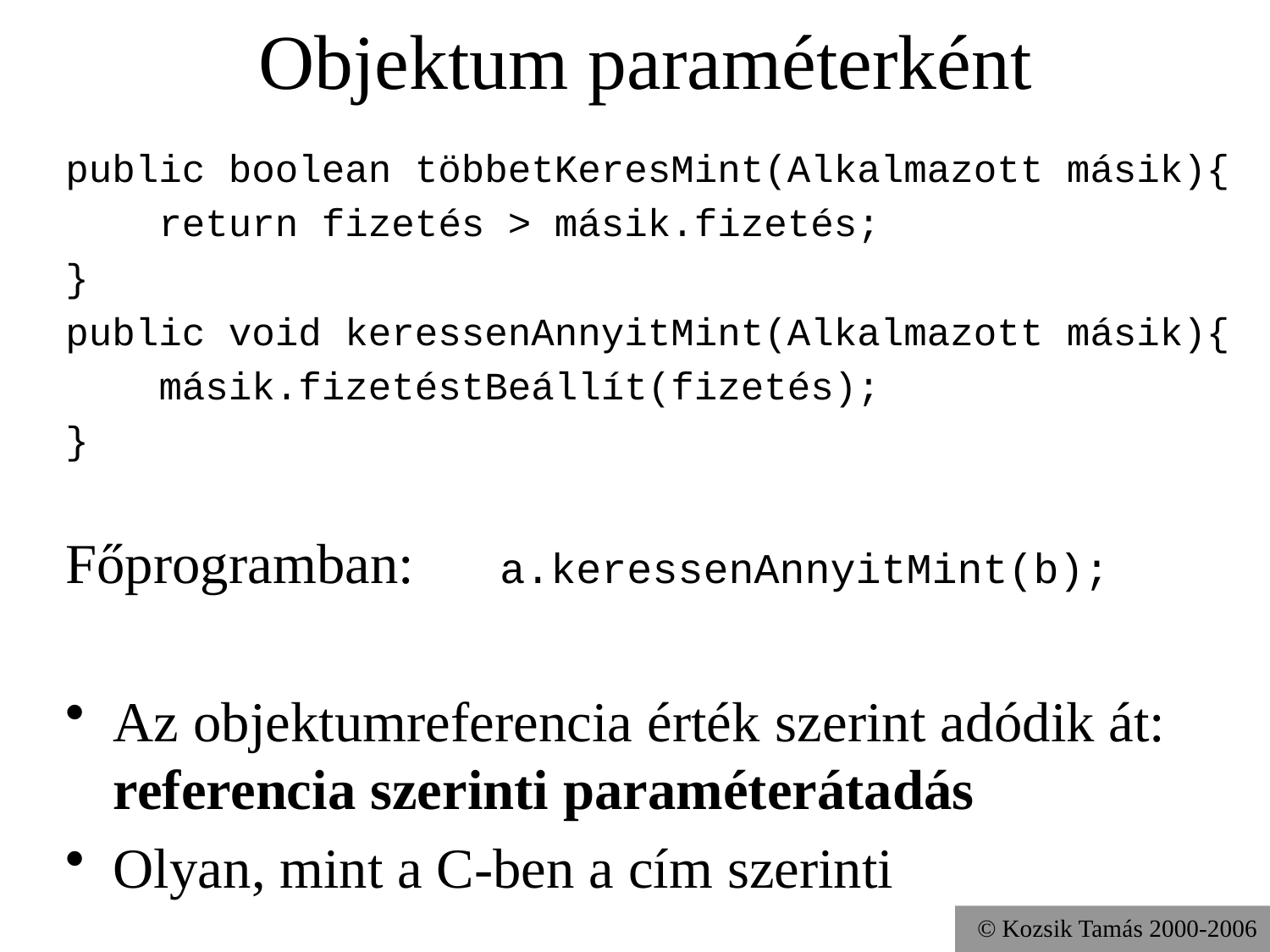

# Objektum paraméterként
public boolean többetKeresMint(Alkalmazott másik){
    return fizetés > másik.fizetés;
}
public void keressenAnnyitMint(Alkalmazott másik){
    másik.fizetéstBeállít(fizetés);
}

Főprogramban:      a.keressenAnnyitMint(b);

Az objektumreferencia érték szerint adódik át: referencia szerinti paraméterátadás
Olyan, mint a C-ben a cím szerinti
© Kozsik Tamás 2000-2006